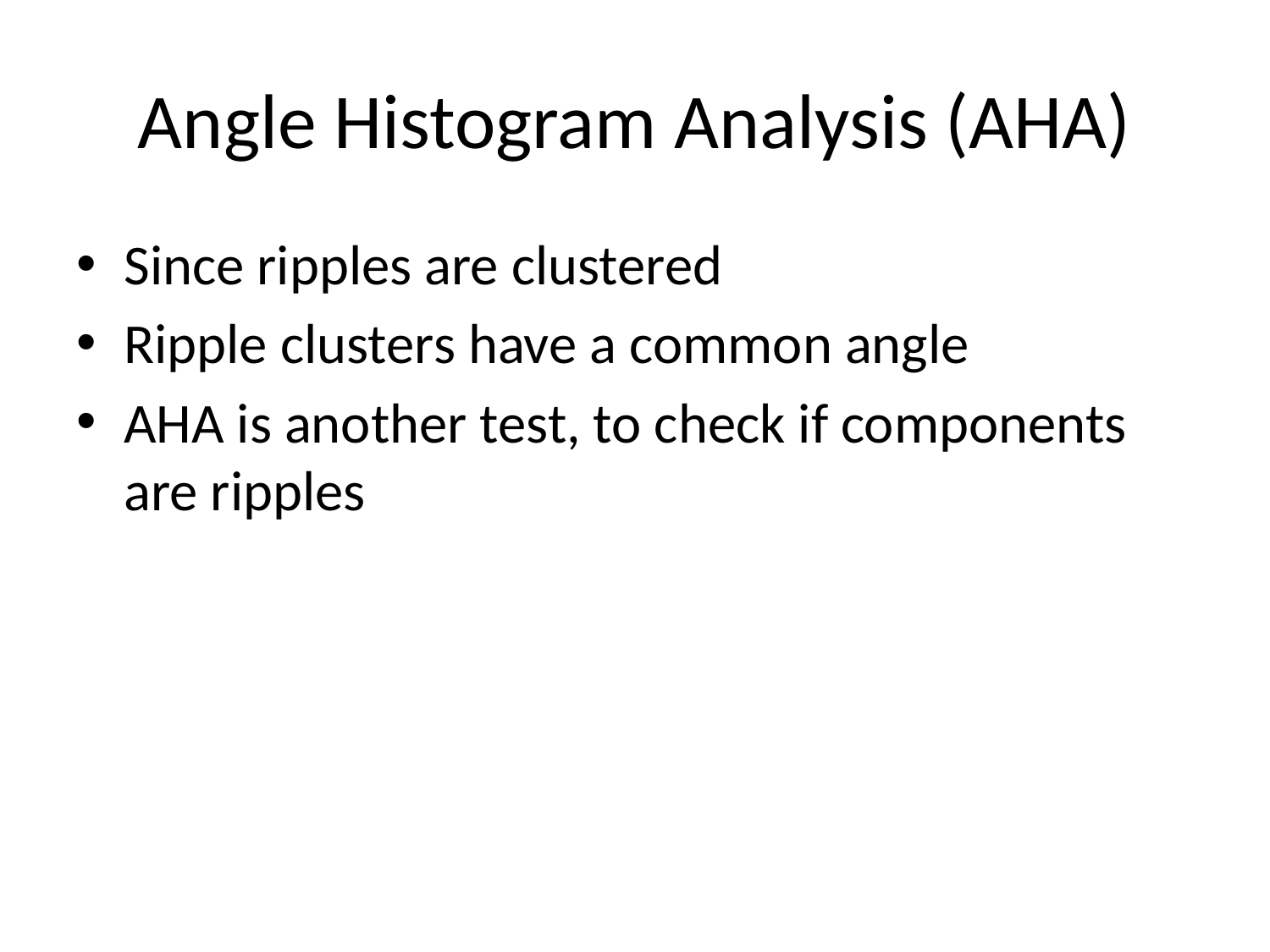

# Angle Histogram Analysis (AHA)
Since ripples are clustered
Ripple clusters have a common angle
AHA is another test, to check if components are ripples